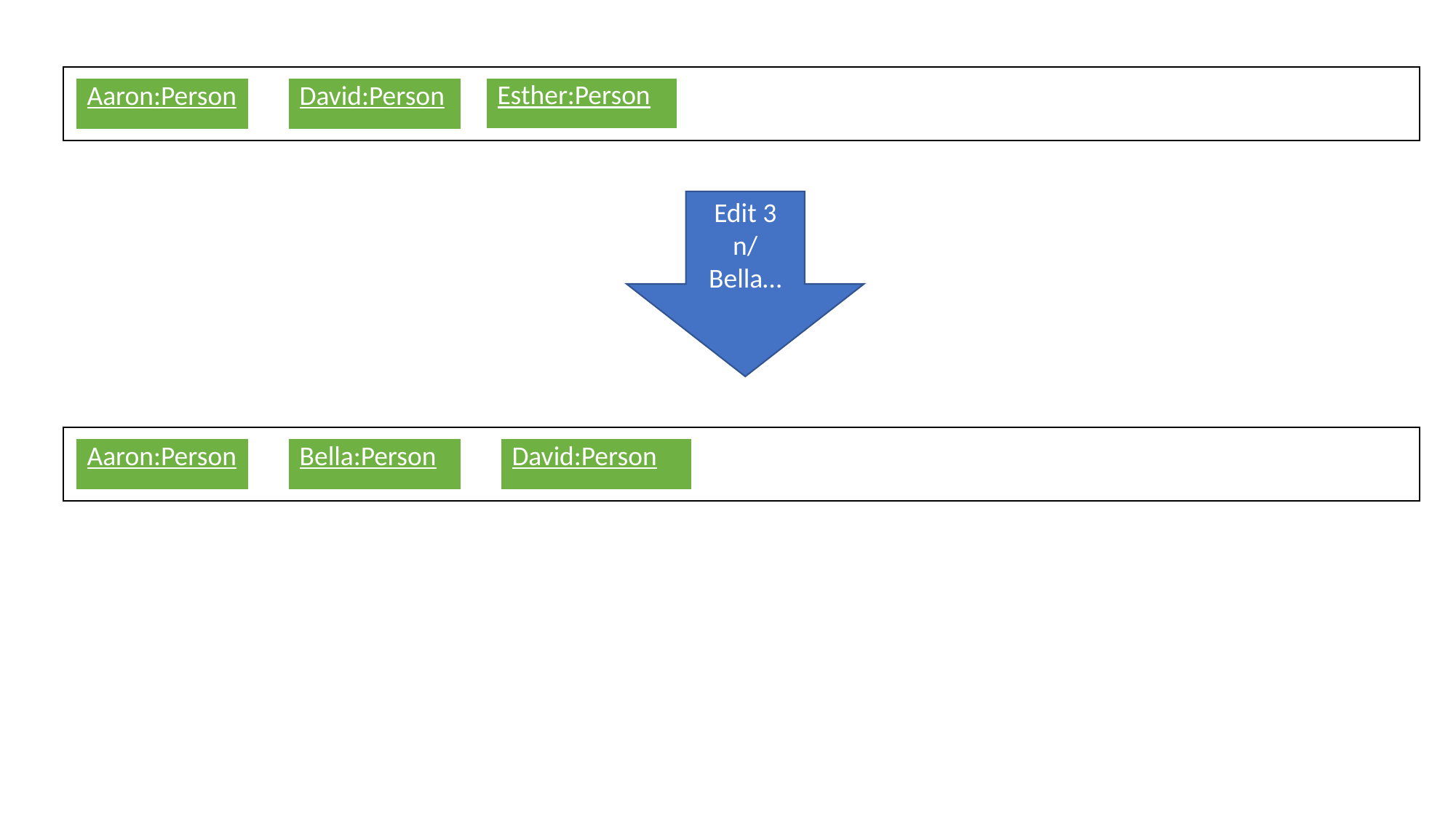

| Esther:Person |
| --- |
| Aaron:Person |
| --- |
| David:Person |
| --- |
Edit 3
n/Bella…

| Aaron:Person |
| --- |
| Bella:Person |
| --- |
| David:Person |
| --- |